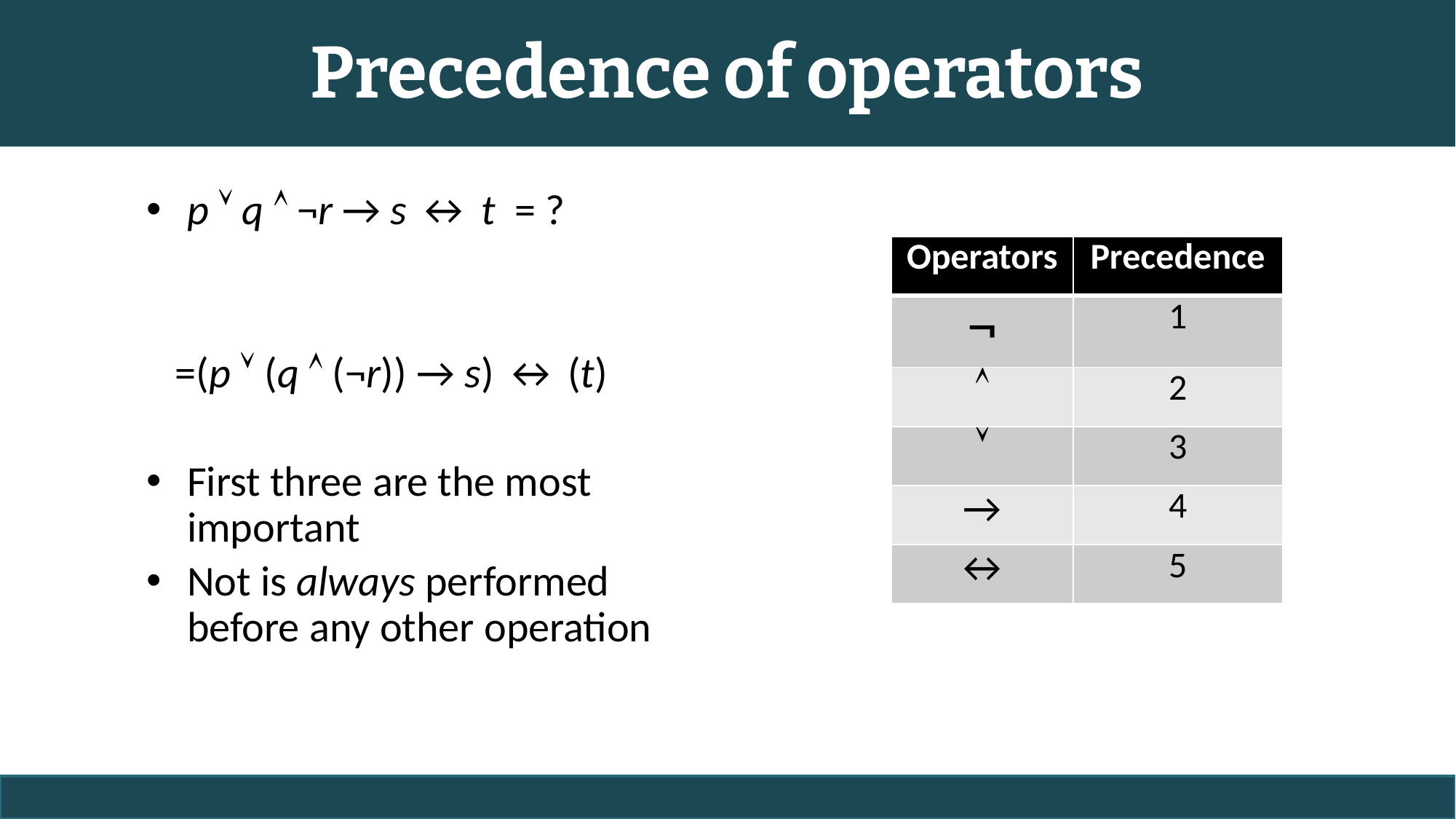

Precedence of operators
#
p ∨ q ∧ ¬r → s ↔ t  = ?

   =(p ∨ (q ∧ (¬r)) → s) ↔ (t)

First three are the most important
Not is always performed before any other operation

| Operators | Precedence |
| --- | --- |
| ¬ | 1 |
| ∧ | 2 |
| ∨ | 3 |
| → | 4 |
| ↔ | 5 |